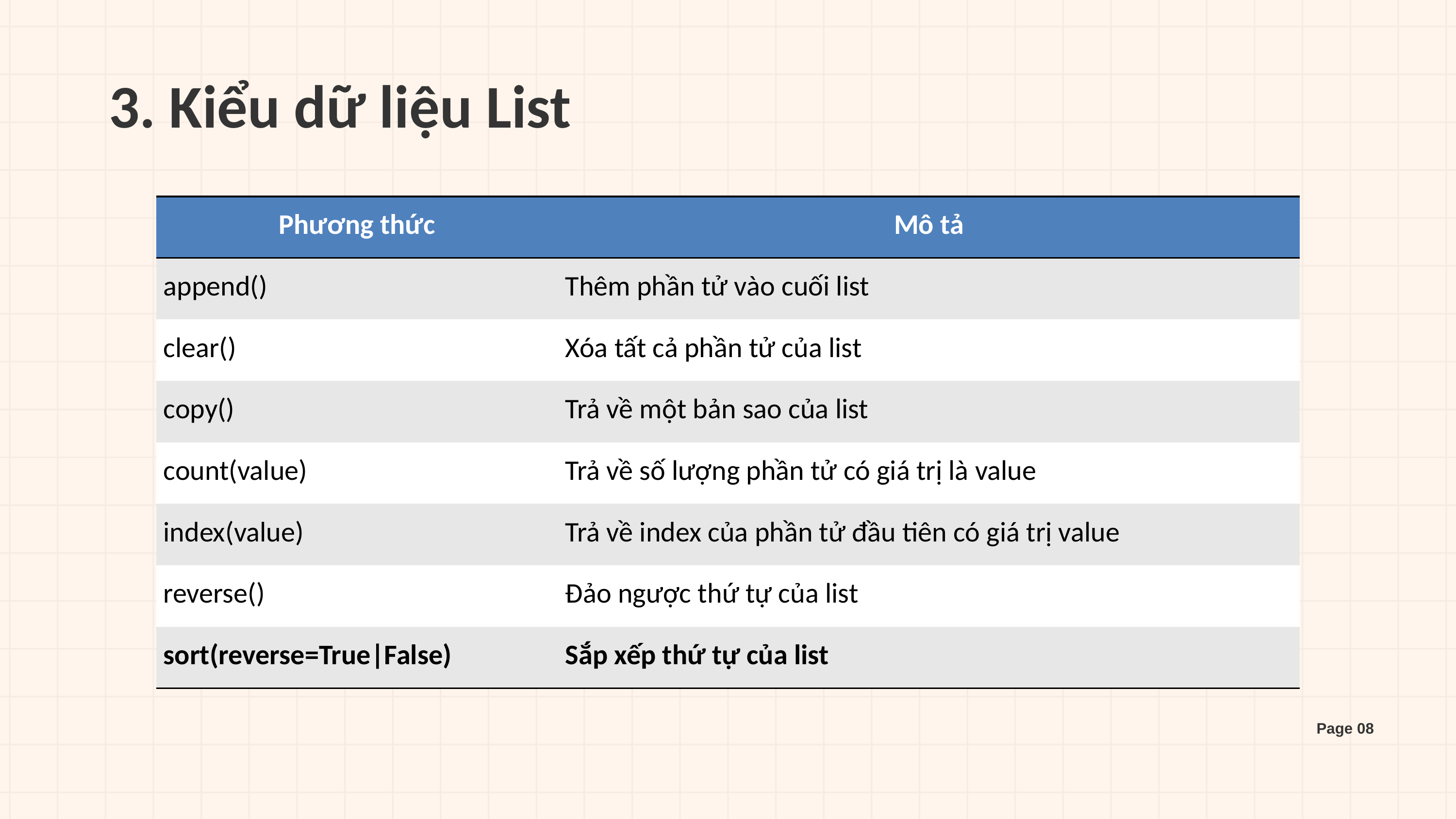

3. Kiểu dữ liệu List
| Phương thức | Mô tả |
| --- | --- |
| append() | Thêm phần tử vào cuối list |
| clear() | Xóa tất cả phần tử của list |
| copy() | Trả về một bản sao của list |
| count(value) | Trả về số lượng phần tử có giá trị là value |
| index(value) | Trả về index của phần tử đầu tiên có giá trị value |
| reverse() | Đảo ngược thứ tự của list |
| sort(reverse=True|False) | Sắp xếp thứ tự của list |
Page 08